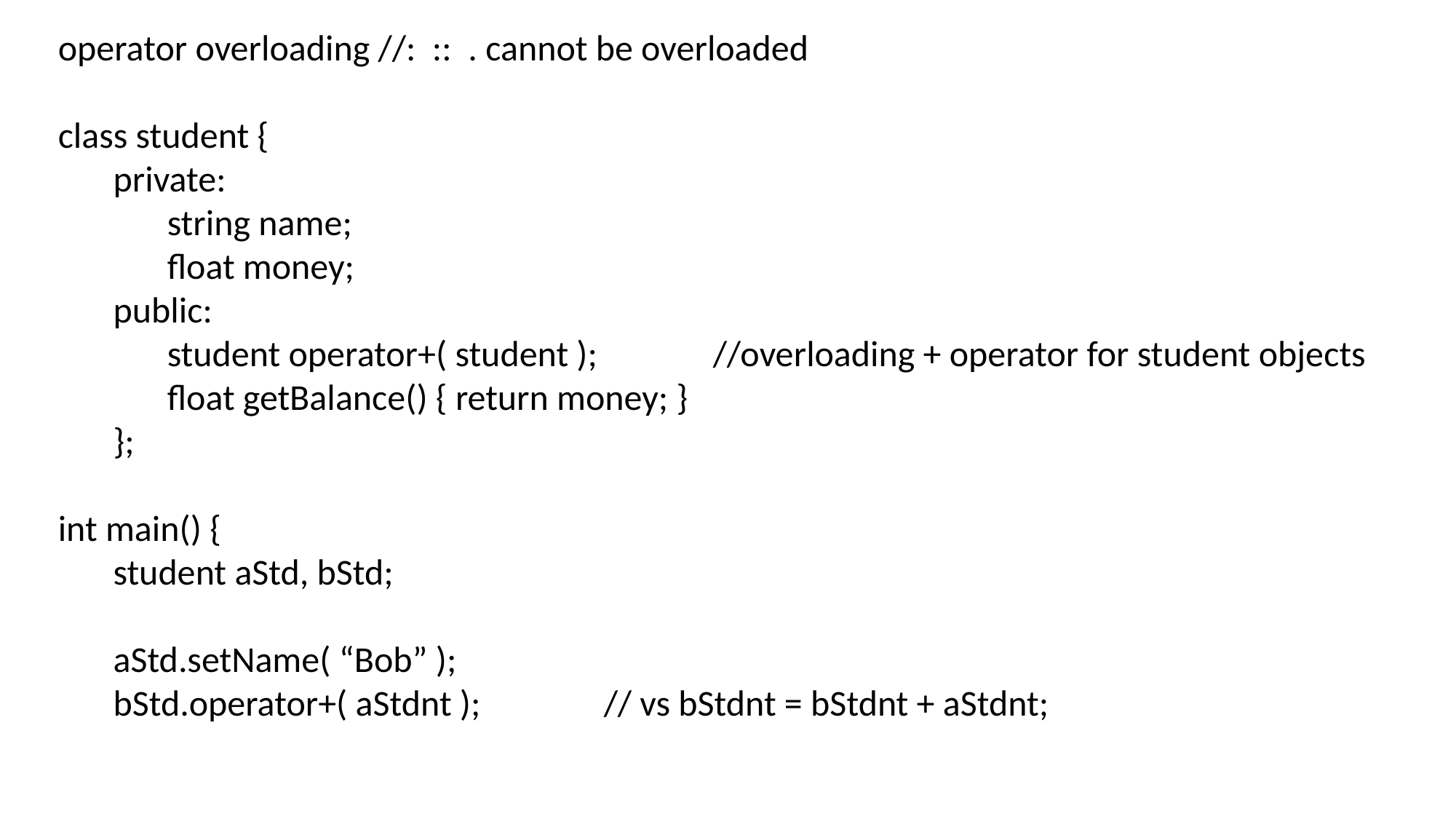

operator overloading //:  ::  . cannot be overloaded

class student {
	private:
		string name;
		float money;
	public:
		student operator+( student );		//overloading + operator for student objects
		float getBalance() { return money; }
	};

int main() {
	student aStd, bStd;

	aStd.setName( “Bob” );
	bStd.operator+( aStdnt );		// vs bStdnt = bStdnt + aStdnt;